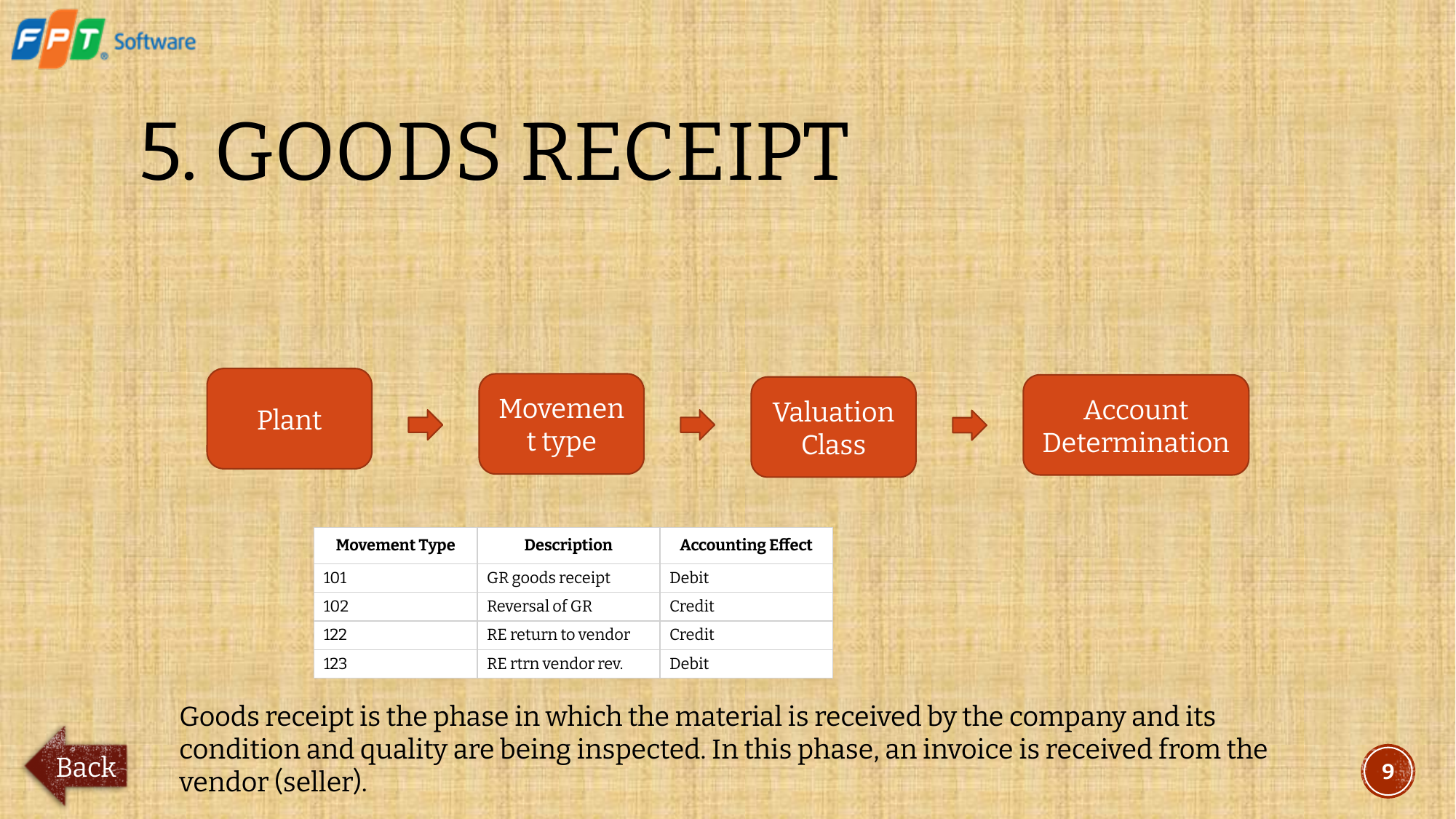

# 5. Goods receipt
Plant
Movement type
Account Determination
Valuation Class

| Movement Type | Description | Accounting Effect |
| --- | --- | --- |
| 101 | GR goods receipt | Debit |
| 102 | Reversal of GR | Credit |
| 122 | RE return to vendor | Credit |
| 123 | RE rtrn vendor rev. | Debit |
Goods receipt is the phase in which the material is received by the company and its condition and quality are being inspected. In this phase, an invoice is received from the vendor (seller).
Back
9